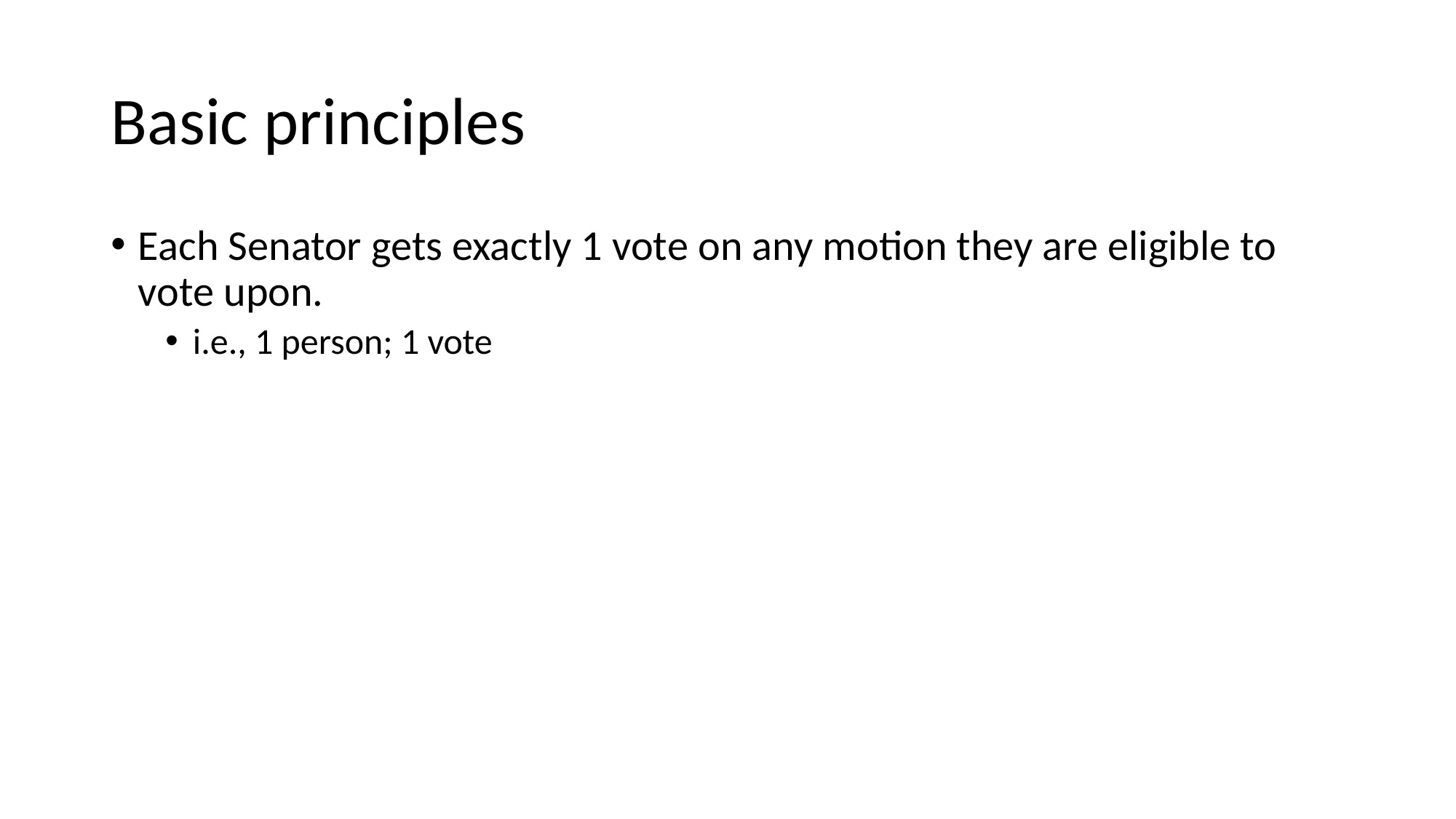

# Basic principles
Each Senator gets exactly 1 vote on any motion they are eligible to vote upon.
i.e., 1 person; 1 vote